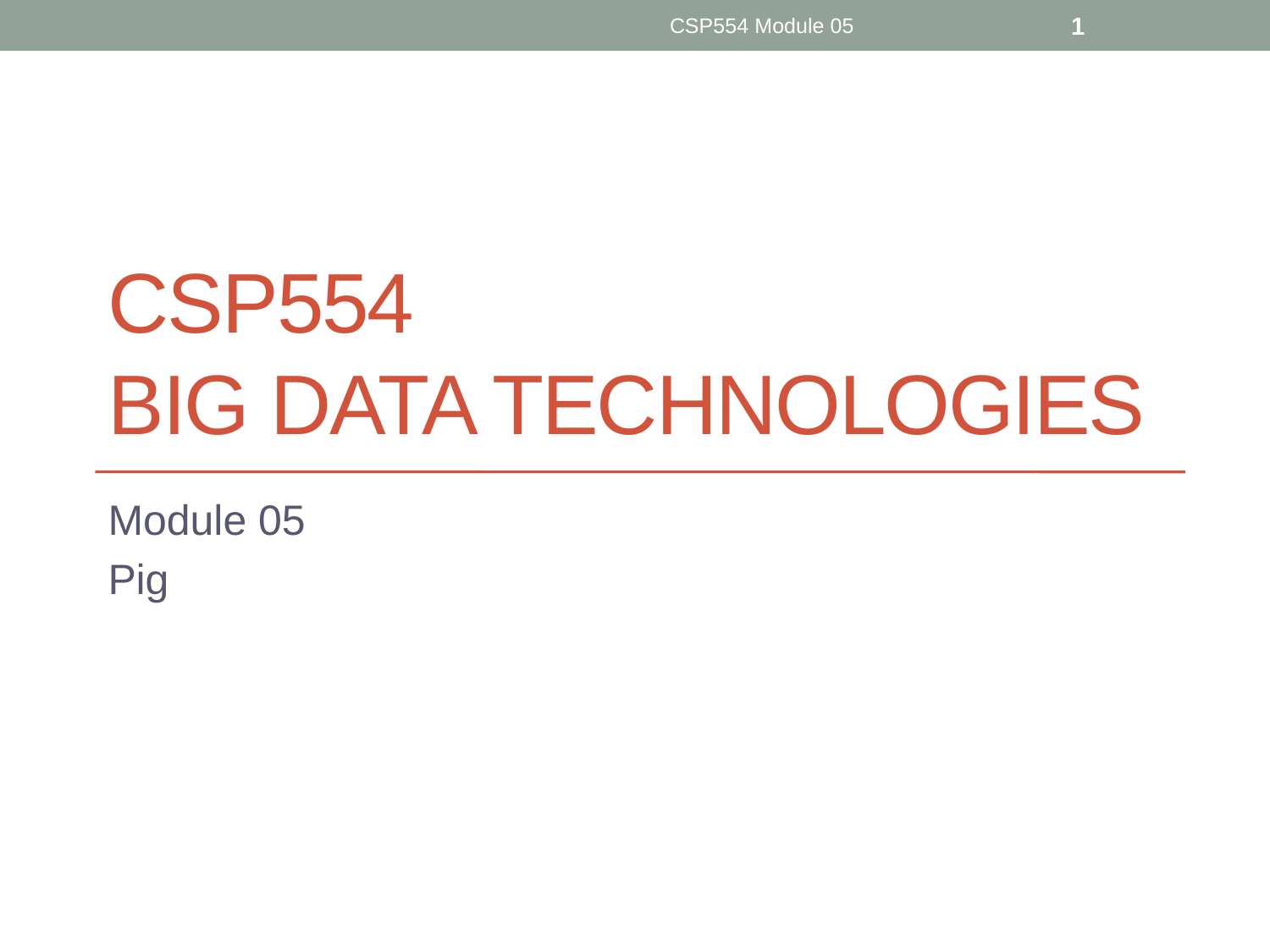

CSP554 Module 05
1
# CSP554 Big Data Technologies
Module 05
Pig